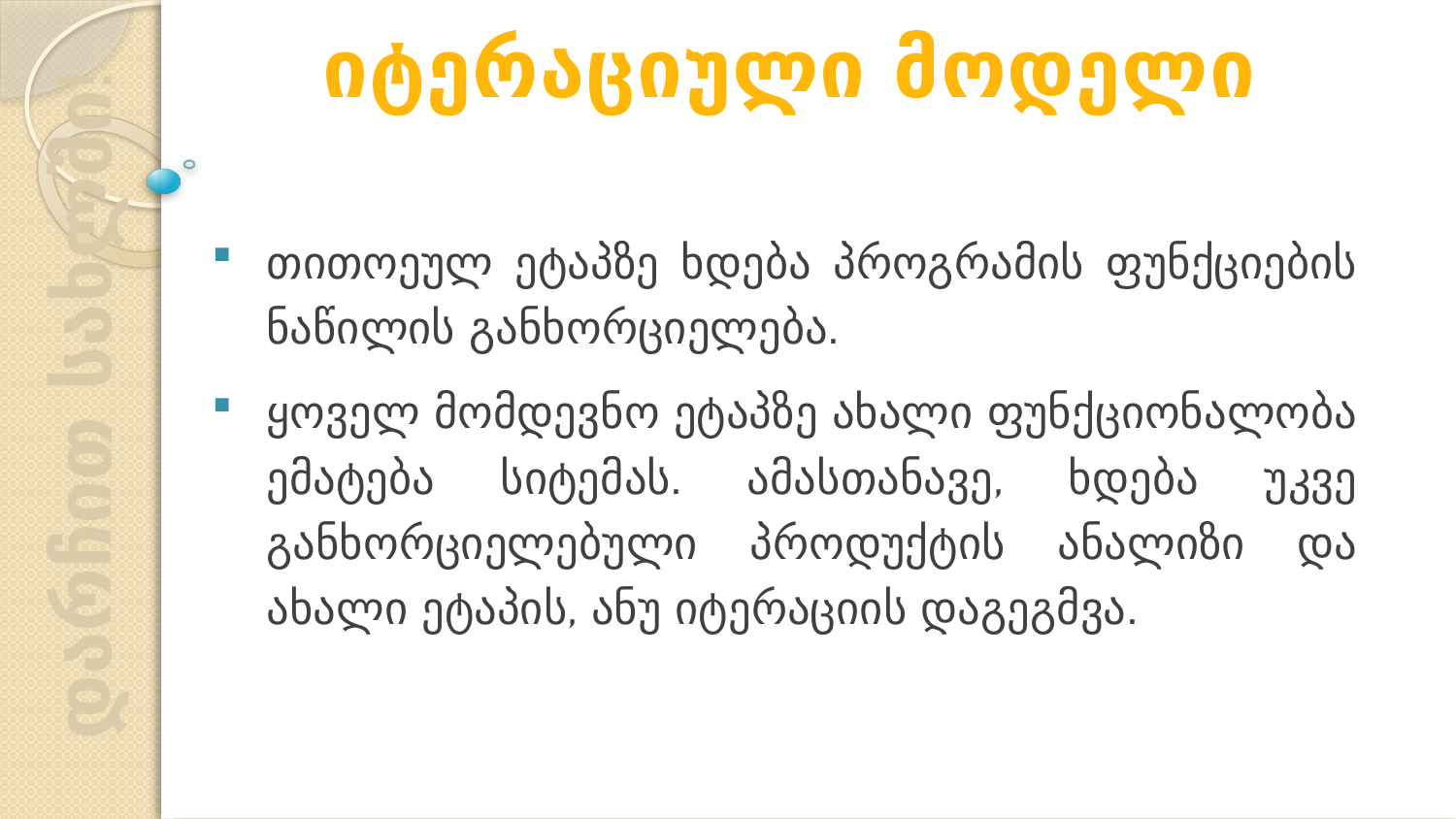

იტერაციული მოდელი
თითოეულ ეტაპზე ხდება პროგრამის ფუნქციების ნაწილის განხორციელება.
ყოველ მომდევნო ეტაპზე ახალი ფუნქციონალობა ემატება სიტემას. ამასთანავე, ხდება უკვე განხორციელებული პროდუქტის ანალიზი და ახალი ეტაპის, ანუ იტერაციის დაგეგმვა.
დარჩით სახლში!